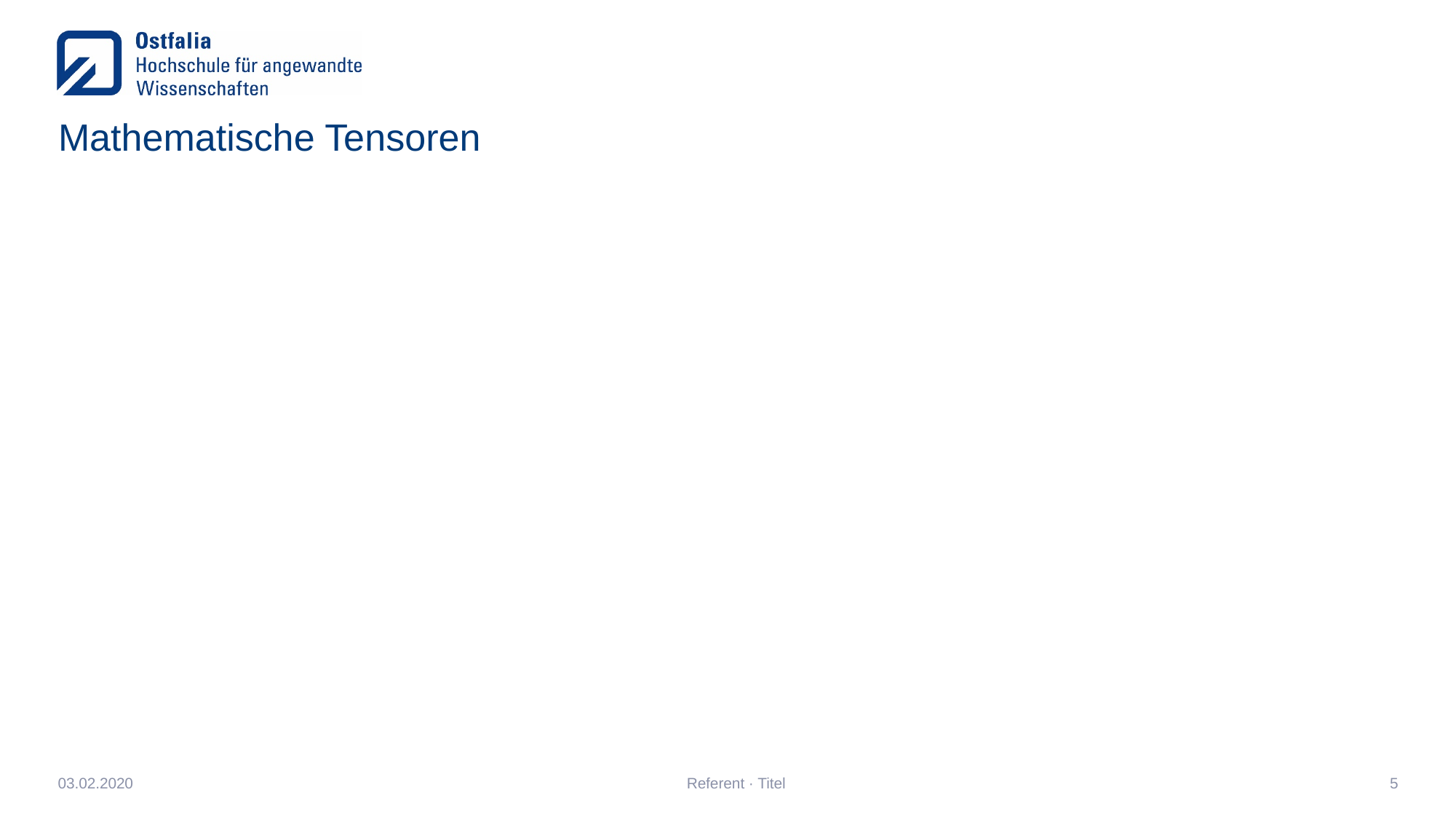

# Mathematische Tensoren

03.02.2020
Referent · Titel
5